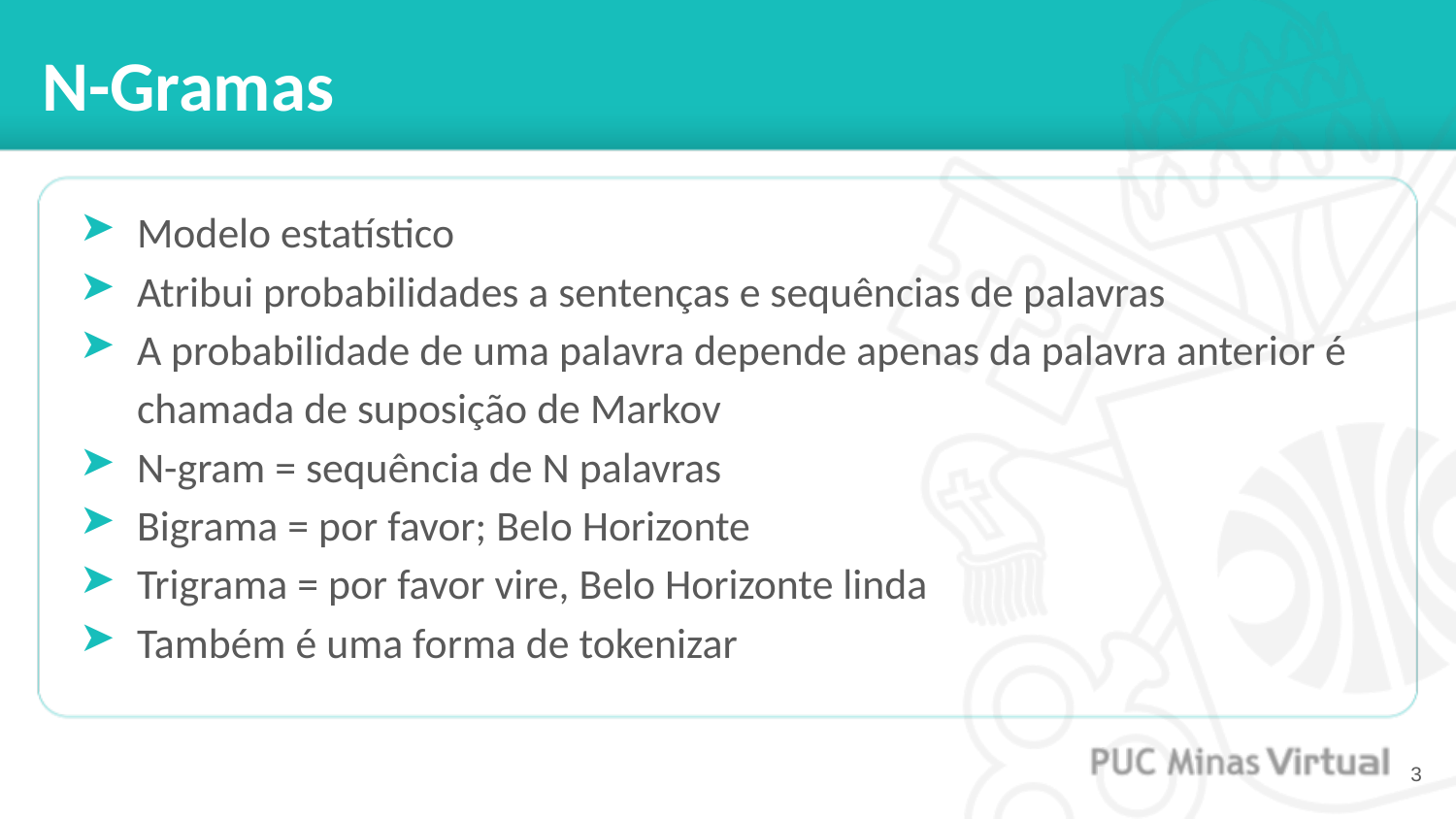

# N-Gramas
Modelo estatístico
Atribui probabilidades a sentenças e sequências de palavras
A probabilidade de uma palavra depende apenas da palavra anterior é chamada de suposição de Markov
N-gram = sequência de N palavras
Bigrama = por favor; Belo Horizonte
Trigrama = por favor vire, Belo Horizonte linda
Também é uma forma de tokenizar
3